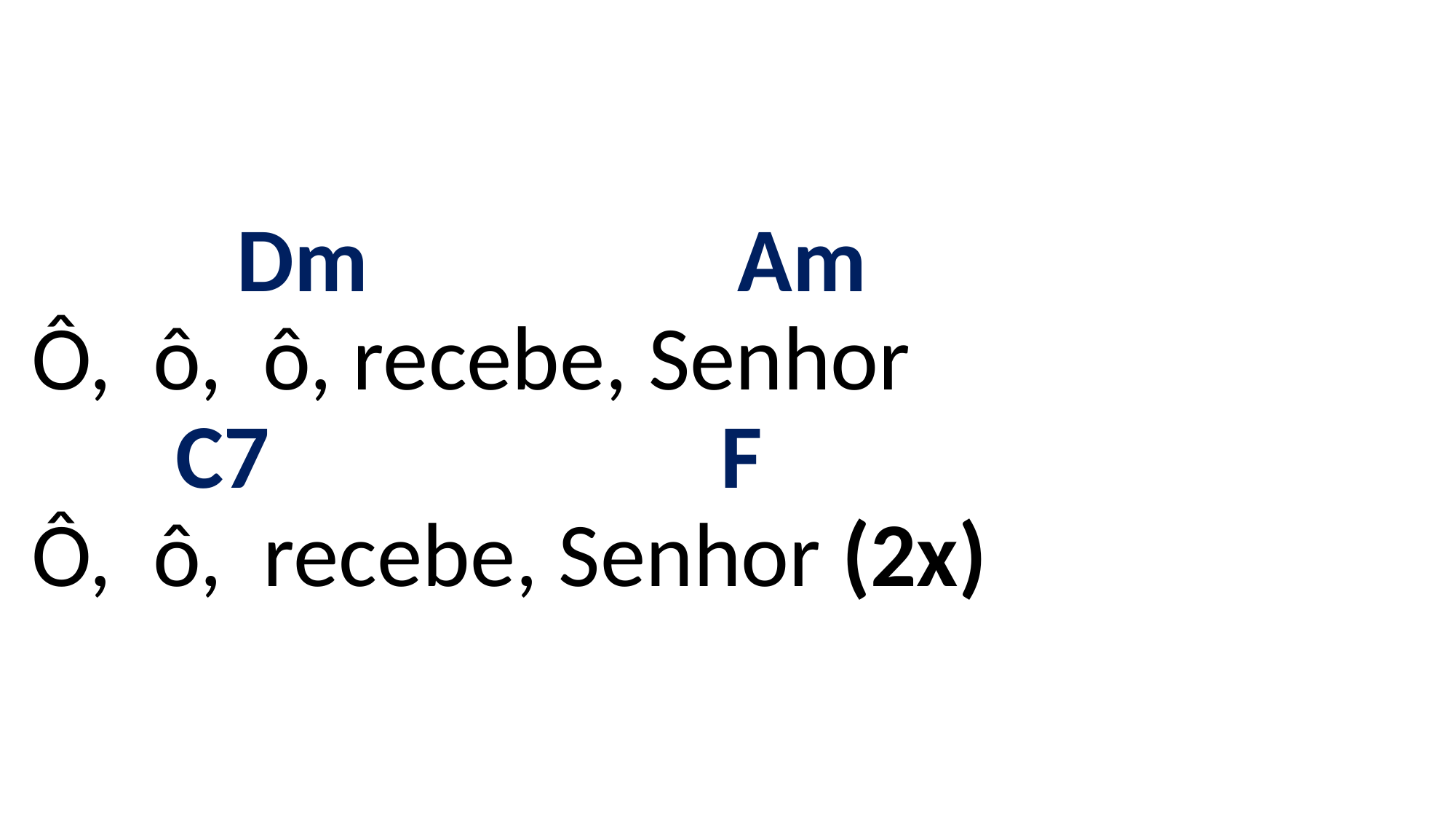

# Dm                  Am Ô,  ô,  ô, recebe, Senhor C7                      F Ô,  ô,  recebe, Senhor (2x)